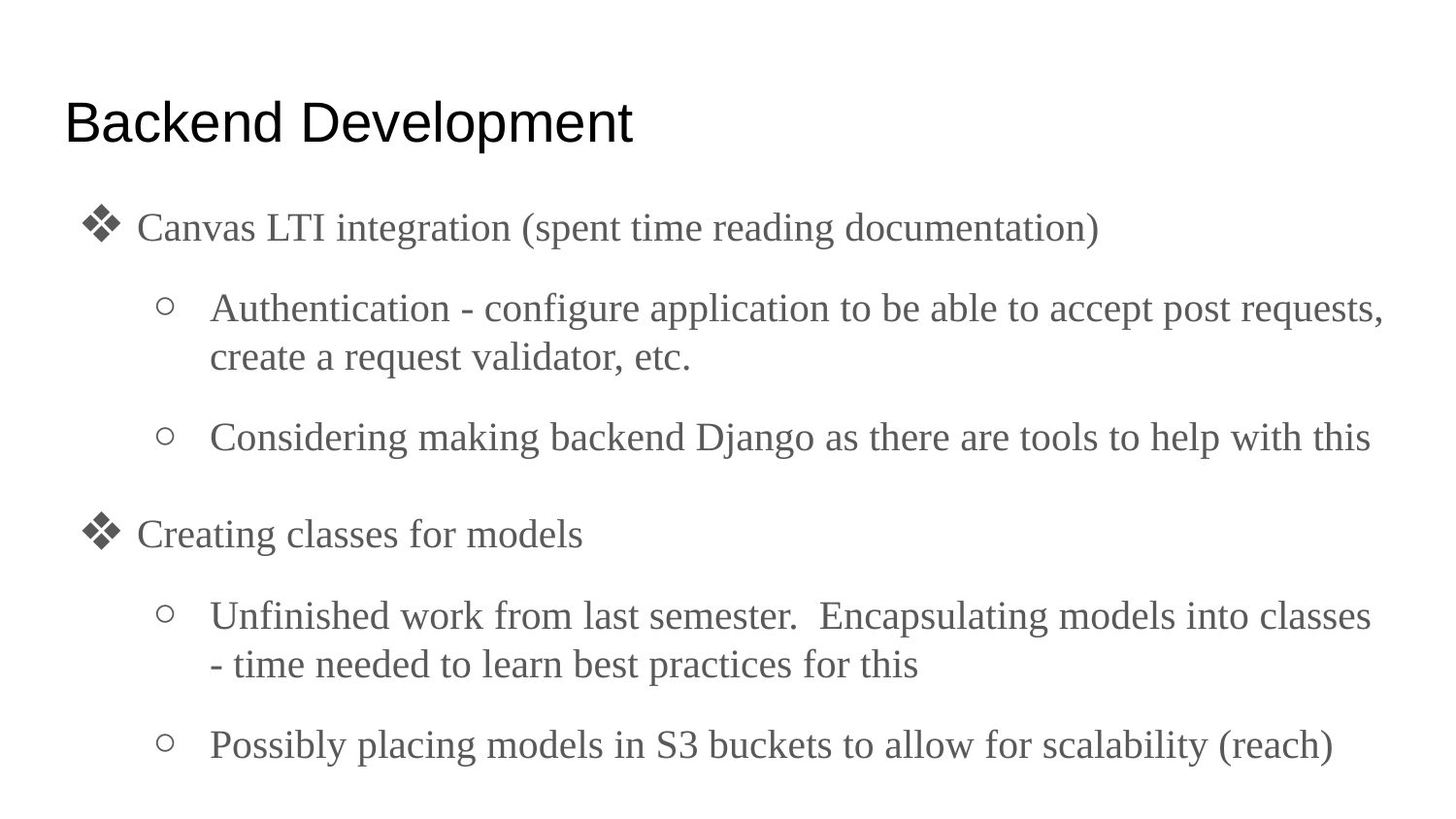

# Backend Development
Canvas LTI integration (spent time reading documentation)
Authentication - configure application to be able to accept post requests, create a request validator, etc.
Considering making backend Django as there are tools to help with this

Creating classes for models
Unfinished work from last semester.  Encapsulating models into classes - time needed to learn best practices for this
Possibly placing models in S3 buckets to allow for scalability (reach)